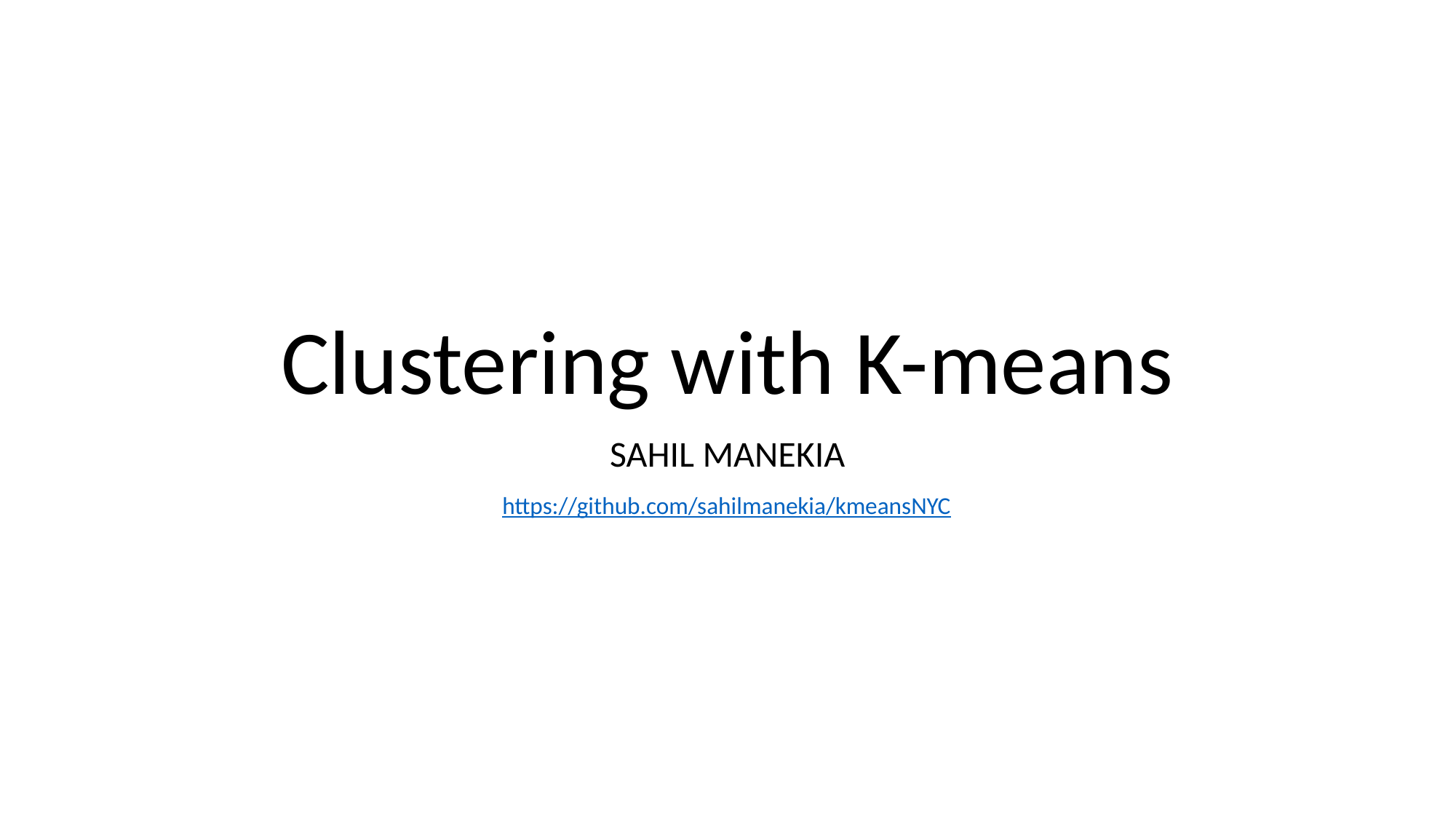

# Clustering with K-means
SAHIL MANEKIA
https://github.com/sahilmanekia/kmeansNYC